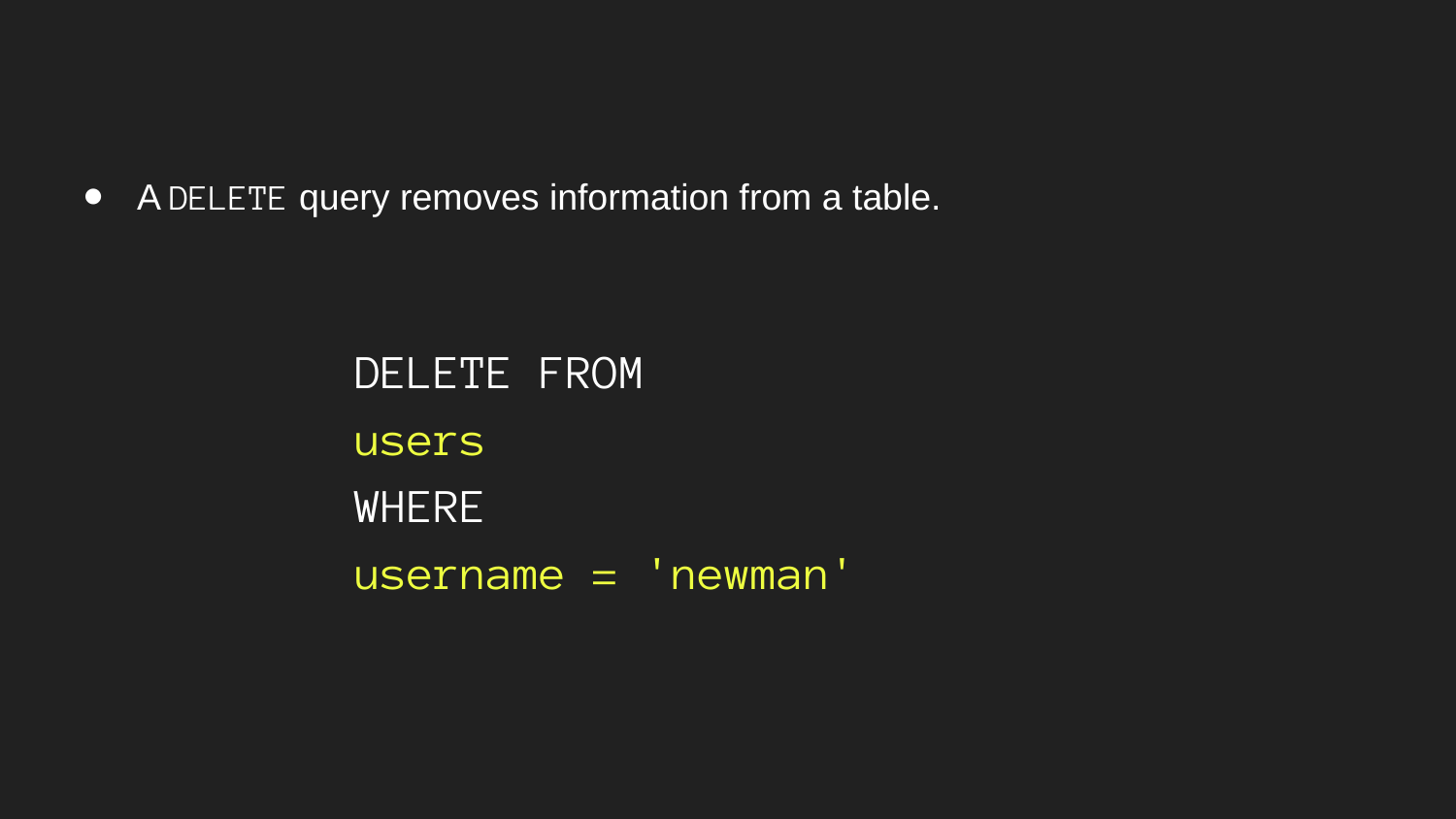

A DELETE query removes information from a table.

DELETE FROM
users
WHERE
username = 'newman'